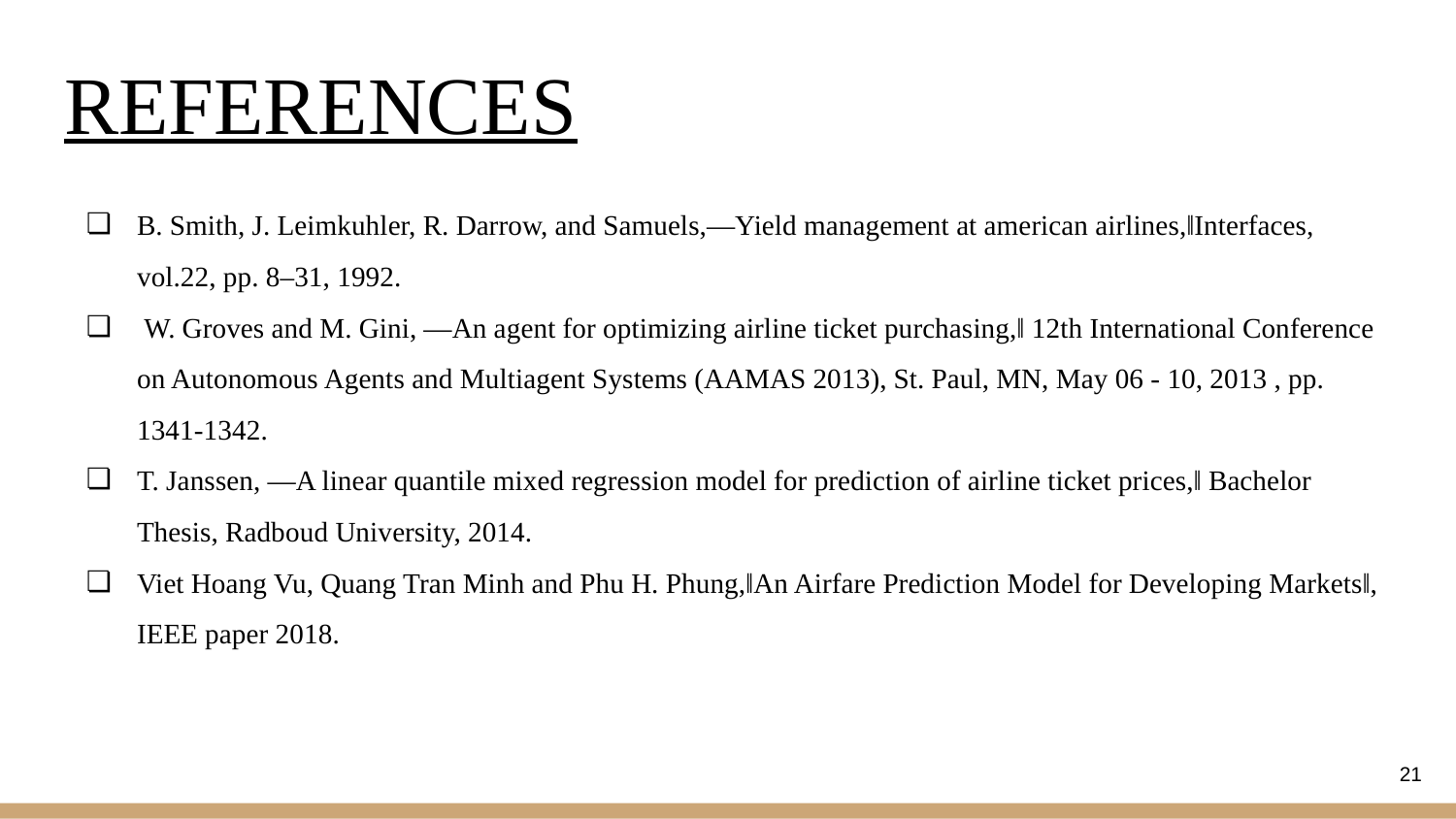

# REFERENCES
B. Smith, J. Leimkuhler, R. Darrow, and Samuels,―Yield management at american airlines,‖Interfaces, vol.22, pp. 8–31, 1992.
 W. Groves and M. Gini, ―An agent for optimizing airline ticket purchasing,‖ 12th International Conference on Autonomous Agents and Multiagent Systems (AAMAS 2013), St. Paul, MN, May 06 - 10, 2013 , pp. 1341-1342.
T. Janssen, ―A linear quantile mixed regression model for prediction of airline ticket prices,‖ Bachelor Thesis, Radboud University, 2014.
Viet Hoang Vu, Quang Tran Minh and Phu H. Phung,‖An Airfare Prediction Model for Developing Markets‖, IEEE paper 2018.

21